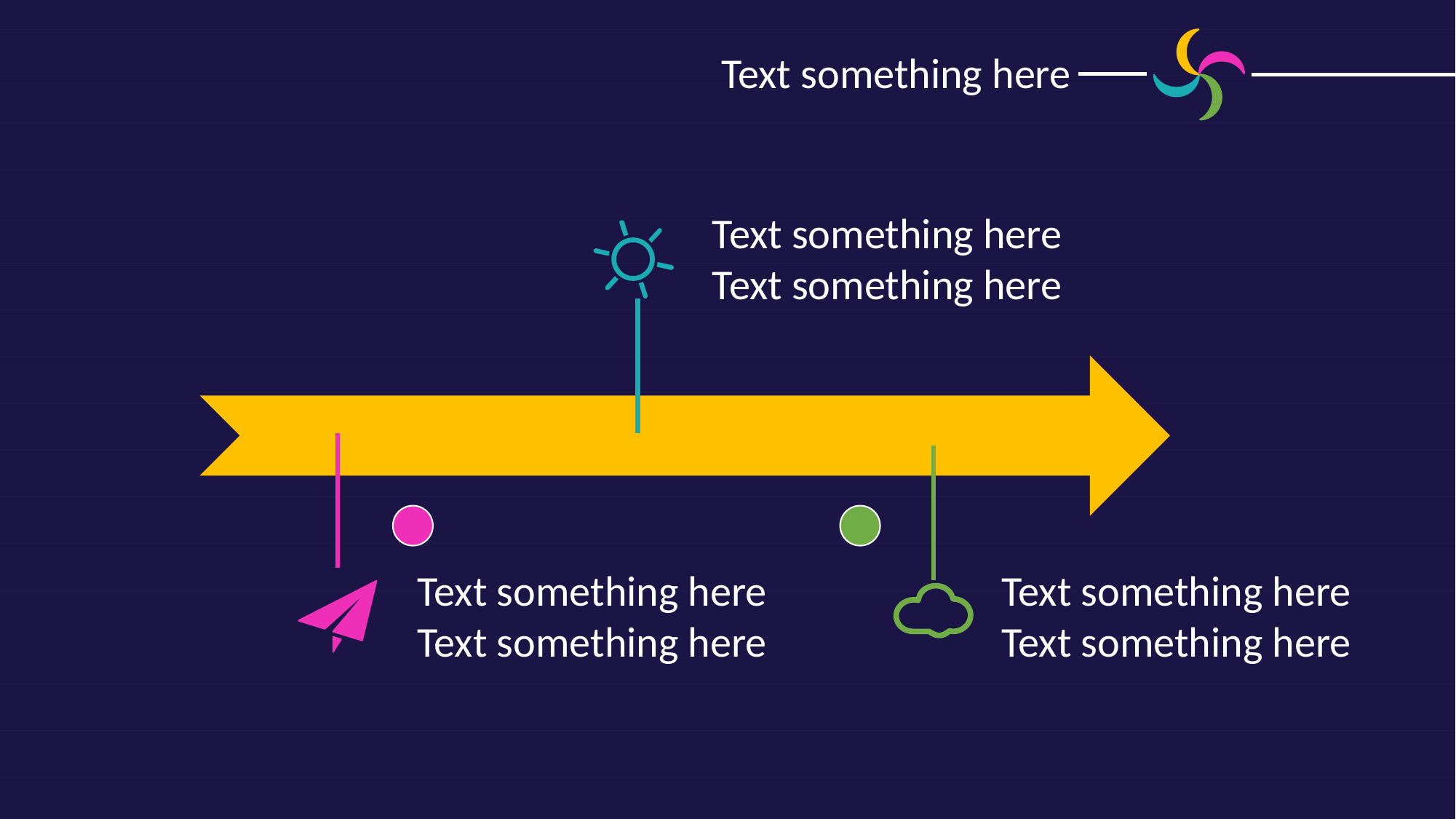

Text something here
Text something here
Text something here

Text something here
Text something here

Text something here
Text something here